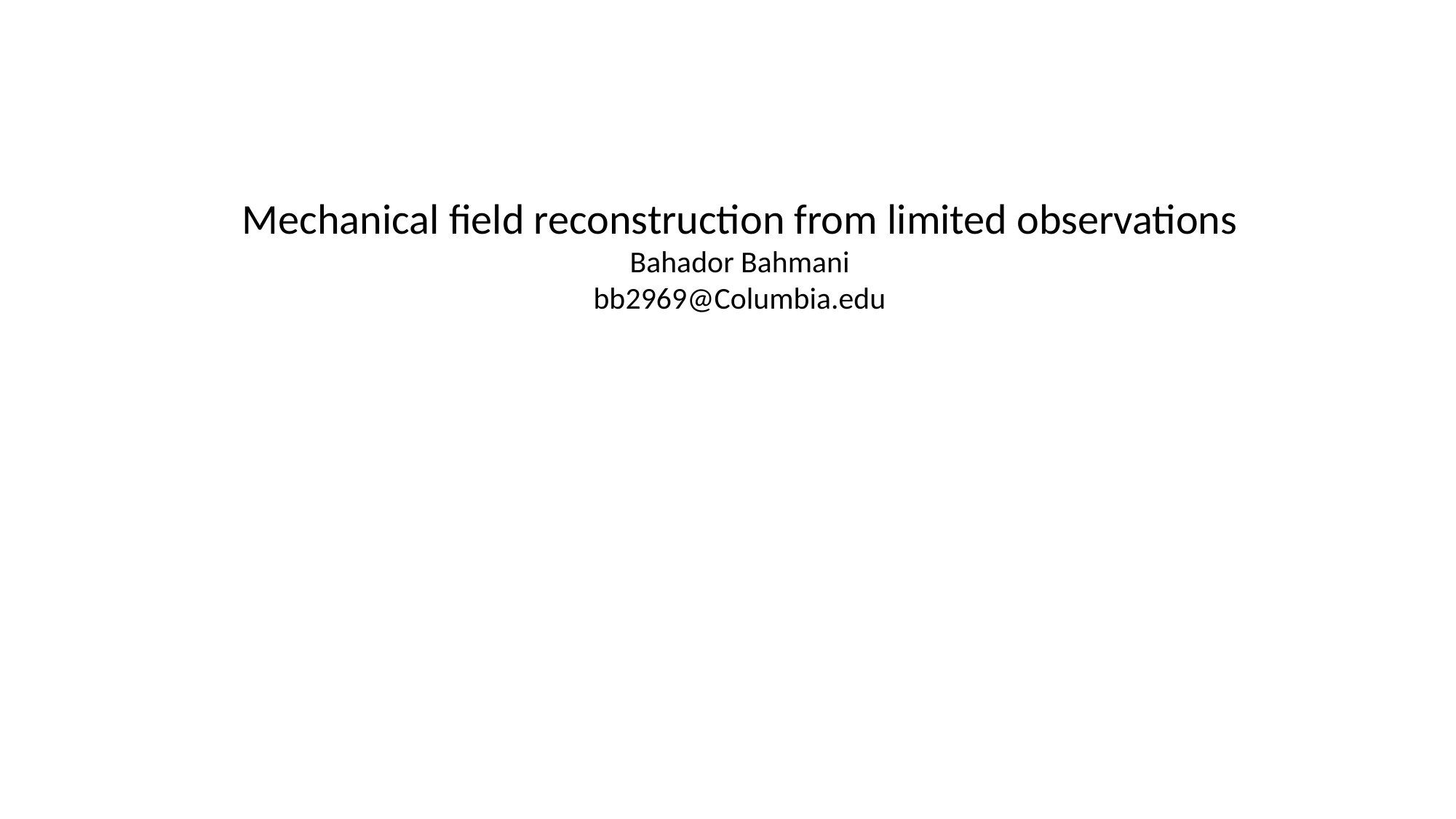

Mechanical field reconstruction from limited observations
Bahador Bahmani
bb2969@Columbia.edu